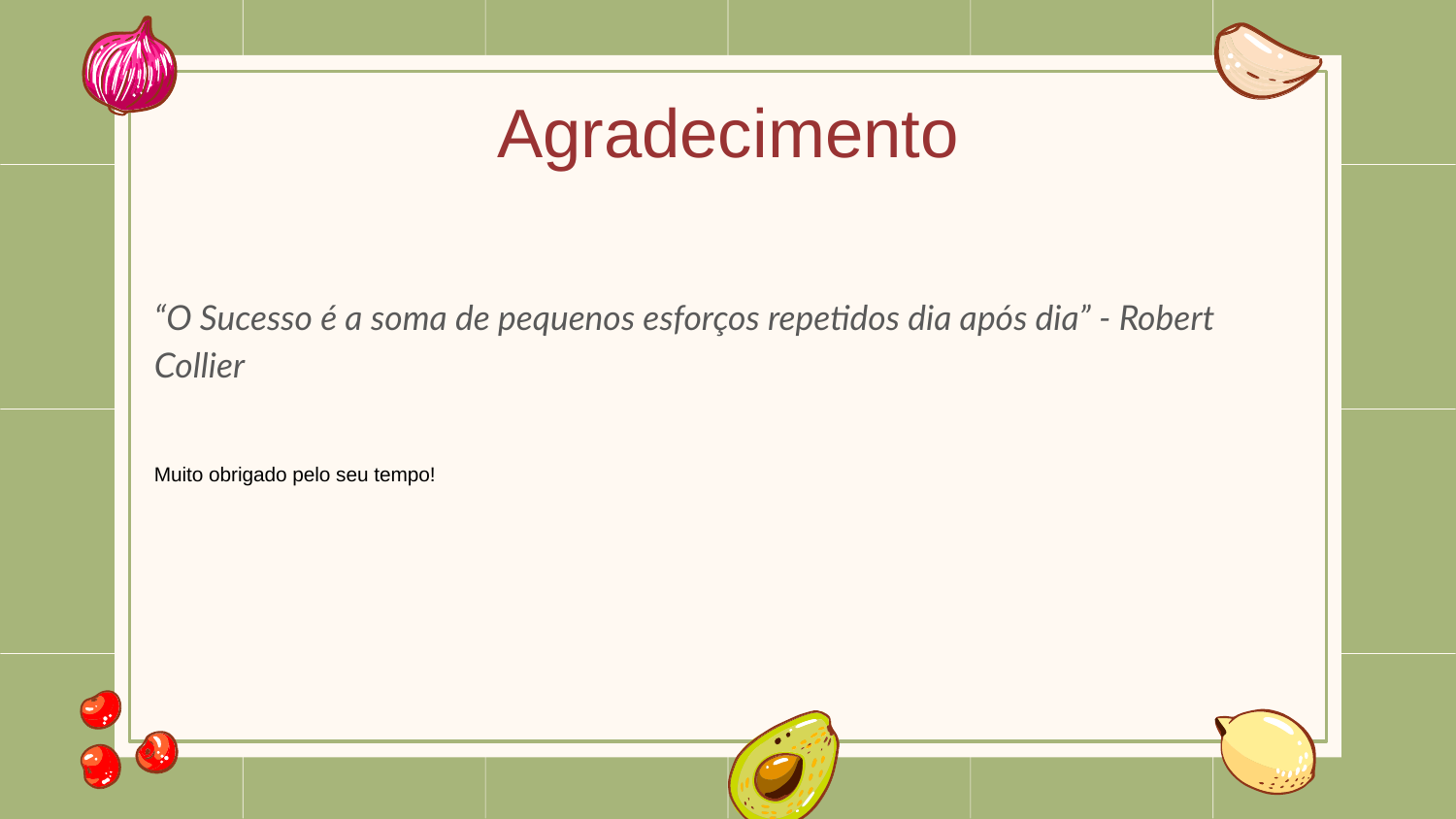

# Agradecimento

“O Sucesso é a soma de pequenos esforços repetidos dia após dia” - Robert Collier

Muito obrigado pelo seu tempo!